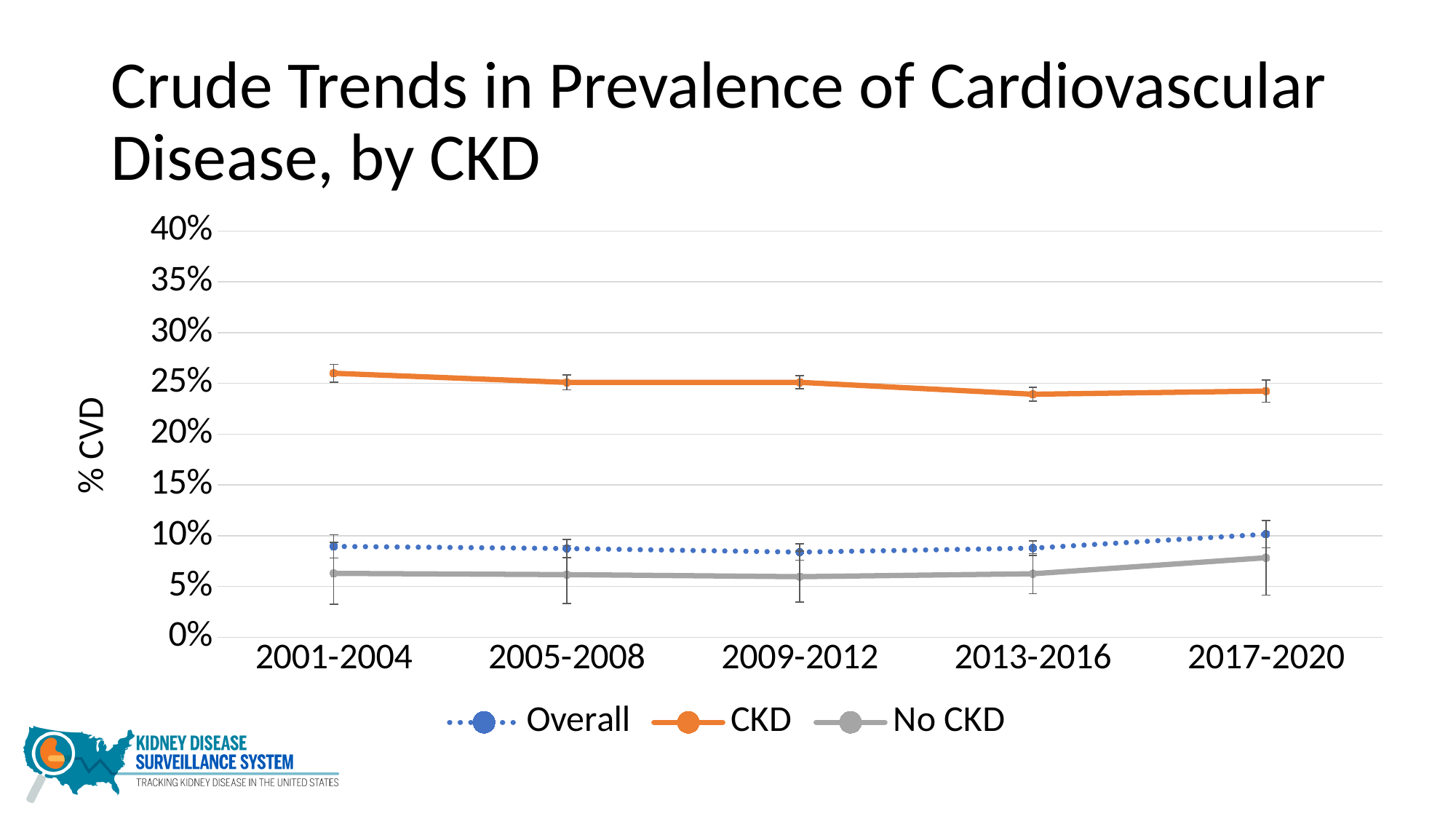

# Crude Trends in Prevalence of Cardiovascular Disease, by CKD

### Chart

| Category | Overall | CKD | No CKD |
|---|---|---|---|
| 2001-2004 | 0.089439 | 0.259936 | 0.062816 |
| 2005-2008 | 0.087293 | 0.250902 | 0.061622 |
| 2009-2012 | 0.083768 | 0.251003 | 0.059589 |
| 2013-2016 | 0.087686 | 0.239269 | 0.062476 |
| 2017-2020 | 0.101403 | 0.242397 | 0.078241 |